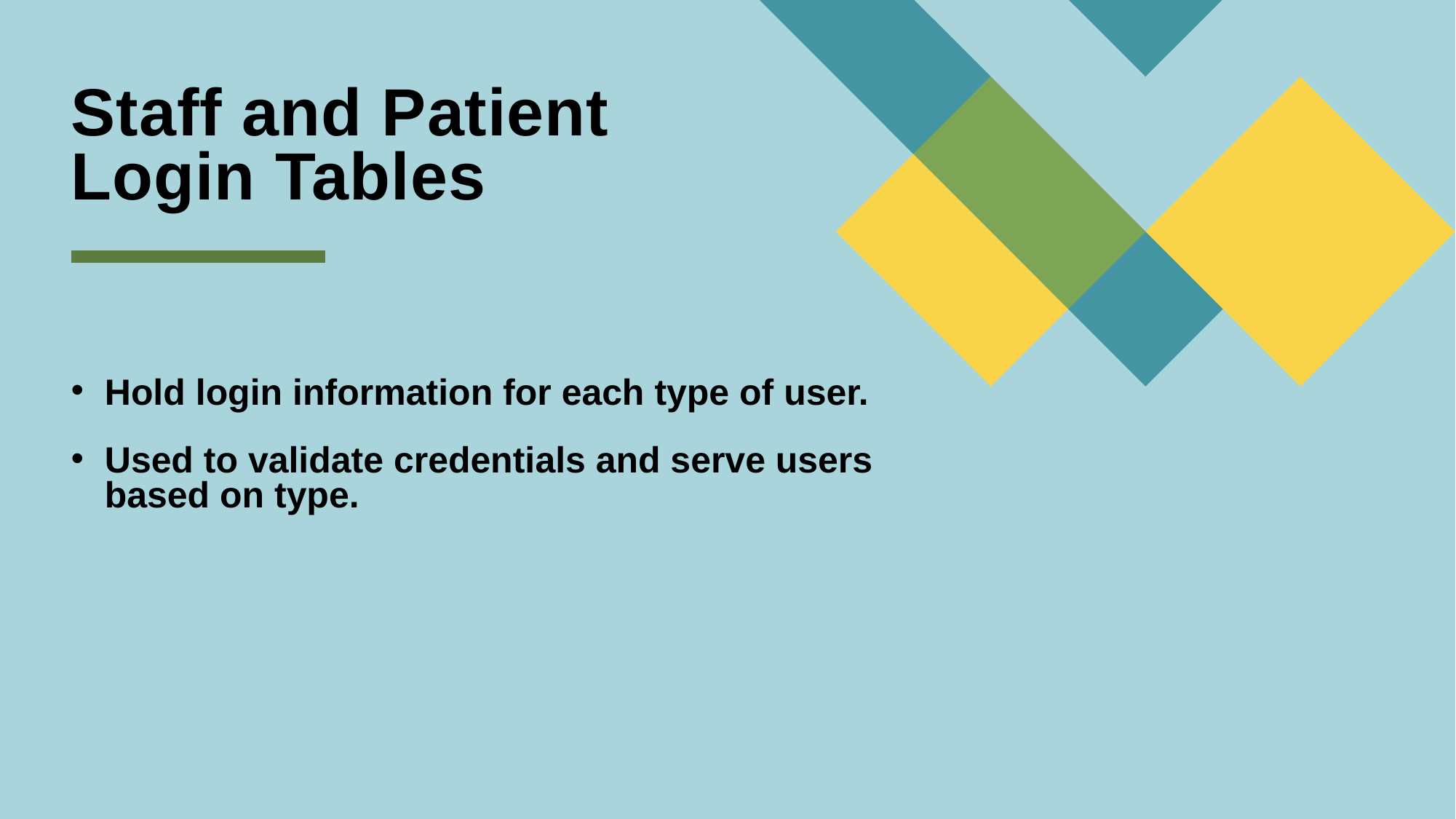

# Staff and Patient Login Tables

Hold login information for each type of user.
Used to validate credentials and serve users based on type.